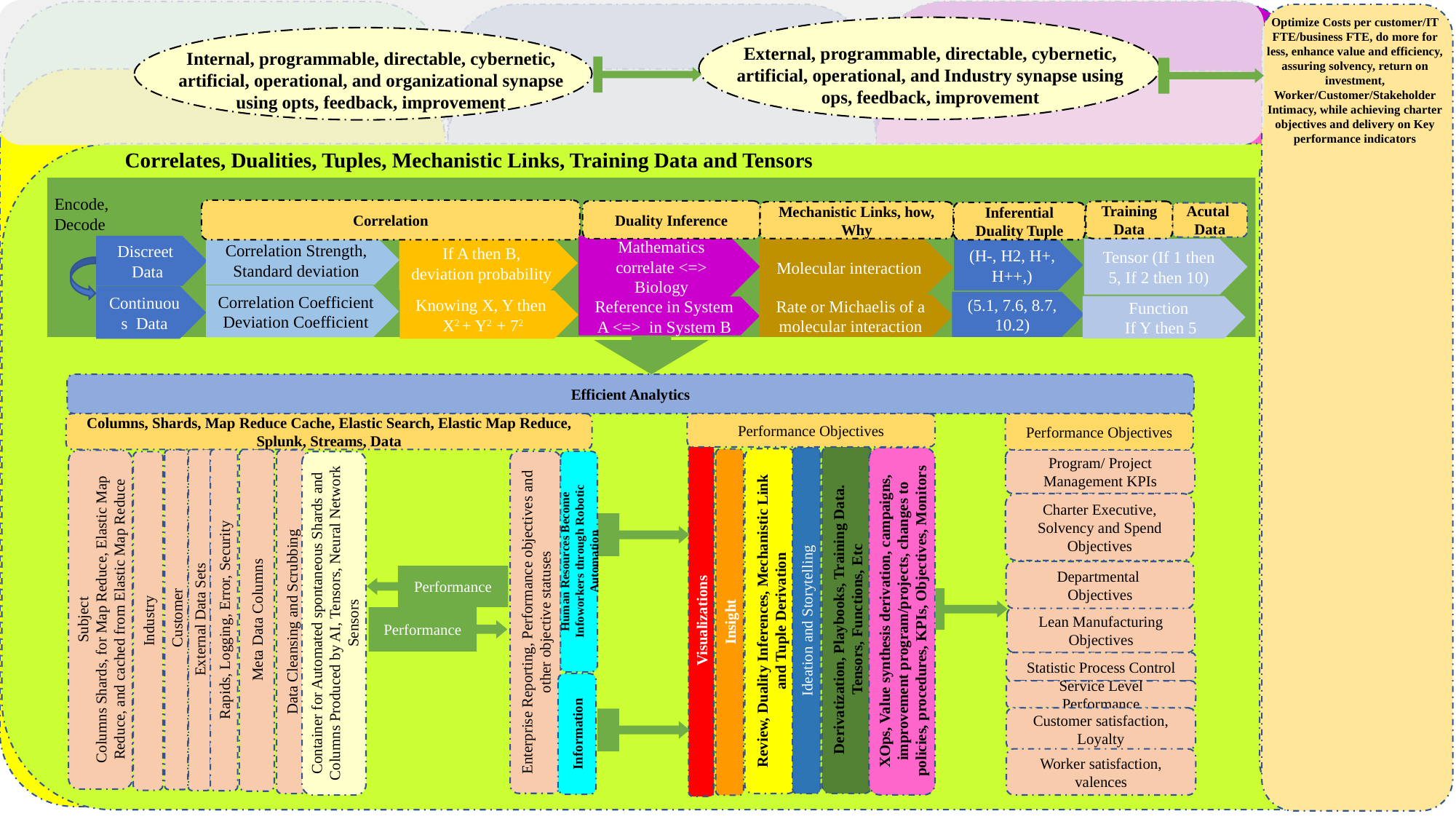

Efficient Analytics

z
z
z

Optimize Costs per customer/IT FTE/business FTE, do more for less, enhance value and efficiency, assuring solvency, return on investment, Worker/Customer/Stakeholder Intimacy, while achieving charter objectives and delivery on Key performance indicators

Correlation
External, programmable, directable, cybernetic, artificial, operational, and Industry synapse using ops, feedback, improvement
Internal, programmable, directable, cybernetic, artificial, operational, and organizational synapse using opts, feedback, improvement

z
z
z
Mechanistic Link, how, Why
Mechanistic Links, how, Why
Duality Inference
Correlates, Dualities, Tuples, Mechanistic Links, Training Data and Tensors

z
Visualizations, Insight, Ideation, Playbooks and Derivatization
Tuple
Inferential Duality Tuple
Columns, Shards, Map Reduce Cache, Elastic Search, Elastic Map Reduce, Splunk, Streams, Data
Training Data
Acutal
Data
Encode, Decode
Correlation Strength, Standard deviation
If A then B, deviation probability
Mathematics correlate <=> Biology
Discreet
 Data
Molecular interaction
Tensor (If 1 then 5, If 2 then 10)
(H-, H2, H+, H++,)

Correlation Coefficient Deviation Coefficient
Continuous  Data
Knowing X, Y then
X2 + Y2  + 72
(5.1, 7.6, 8.7, 10.2)
Rate or Michaelis of a molecular interaction
Function
 If Y then 5
Reference in System A <=>  in System B
Performance Objectives
Performance Objectives
Visualizations
Derivatization, Playbooks, Training Data. Tensors, Functions, Etc
Ideation and Storytelling
XOps, Value synthesis derivation, campaigns, improvement program/projects, changes to policies, procedures, KPIs, Objectives, Monitors
Review, Duality Inferences, Mechanistic Link and Tuple Derivation
External Data Sets
Insight
Rapids, Logging, Error, Security
Meta Data Columns
 Customer
Program/ Project Management KPIs
Data Cleansing and Scrubbing
Subject
Columns Shards, for Map Reduce, Elastic Map Reduce, and cached from Elastic Map Reduce
Enterprise Reporting, Performance objectives and other objective statuses
Human Resources Become Infoworkers through Robotic Automation
Container for Automated spontaneous Shards and Columns Produced by AI, Tensors, Neural Network Sensors
Industry
Charter Executive, Solvency and Spend Objectives

Departmental
Objectives
Performance
Statistic Process Control

Service Level Performance
Performance
Lean Manufacturing Objectives
Customer satisfaction, Loyalty
Information
Worker satisfaction, valences